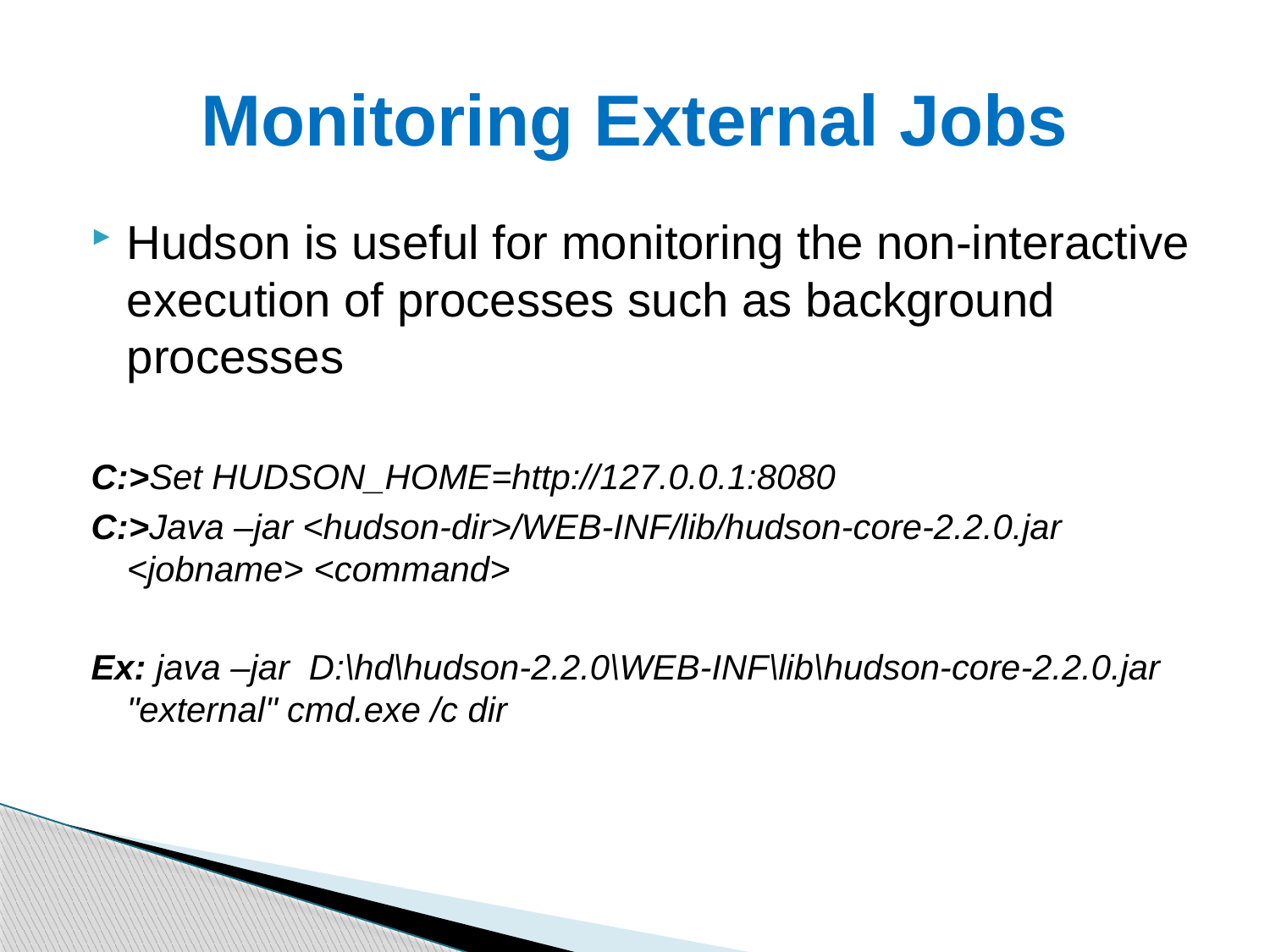

# Monitoring External Jobs
Hudson is useful for monitoring the non-interactive execution of processes such as background processes

C:>Set HUDSON_HOME=http://127.0.0.1:8080
C:>Java –jar <hudson-dir>/WEB-INF/lib/hudson-core-2.2.0.jar <jobname> <command>

Ex: java –jar  D:\hd\hudson-2.2.0\WEB-INF\lib\hudson-core-2.2.0.jar "external" cmd.exe /c dir